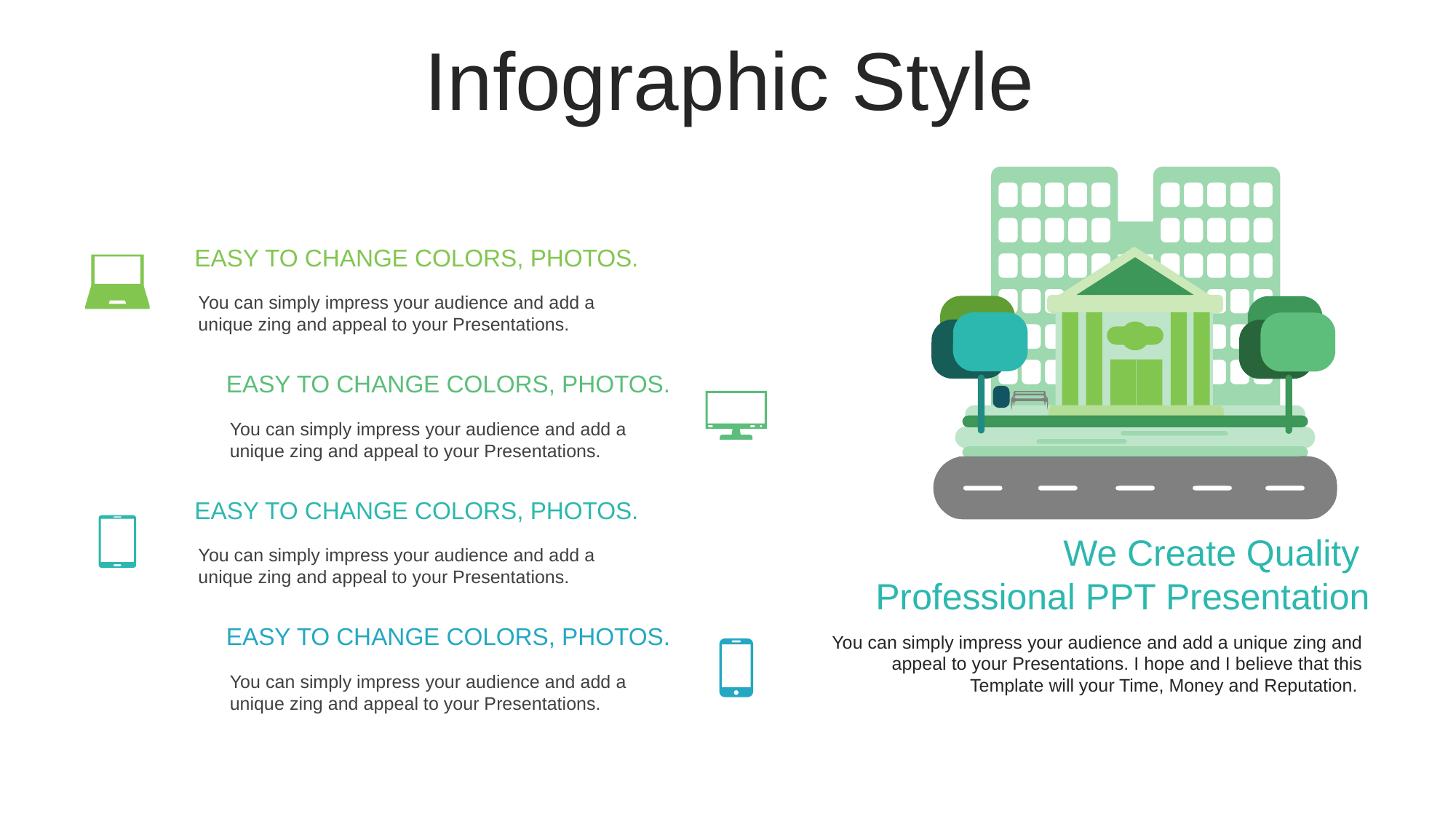

Infographic Style

EASY TO CHANGE COLORS, PHOTOS.
You can simply impress your audience and add a unique zing and appeal to your Presentations.

EASY TO CHANGE COLORS, PHOTOS.
You can simply impress your audience and add a unique zing and appeal to your Presentations.

EASY TO CHANGE COLORS, PHOTOS.
You can simply impress your audience and add a unique zing and appeal to your Presentations.

We Create Quality
Professional PPT Presentation
EASY TO CHANGE COLORS, PHOTOS.
You can simply impress your audience and add a unique zing and appeal to your Presentations.
You can simply impress your audience and add a unique zing and appeal to your Presentations. I hope and I believe that this Template will your Time, Money and Reputation.